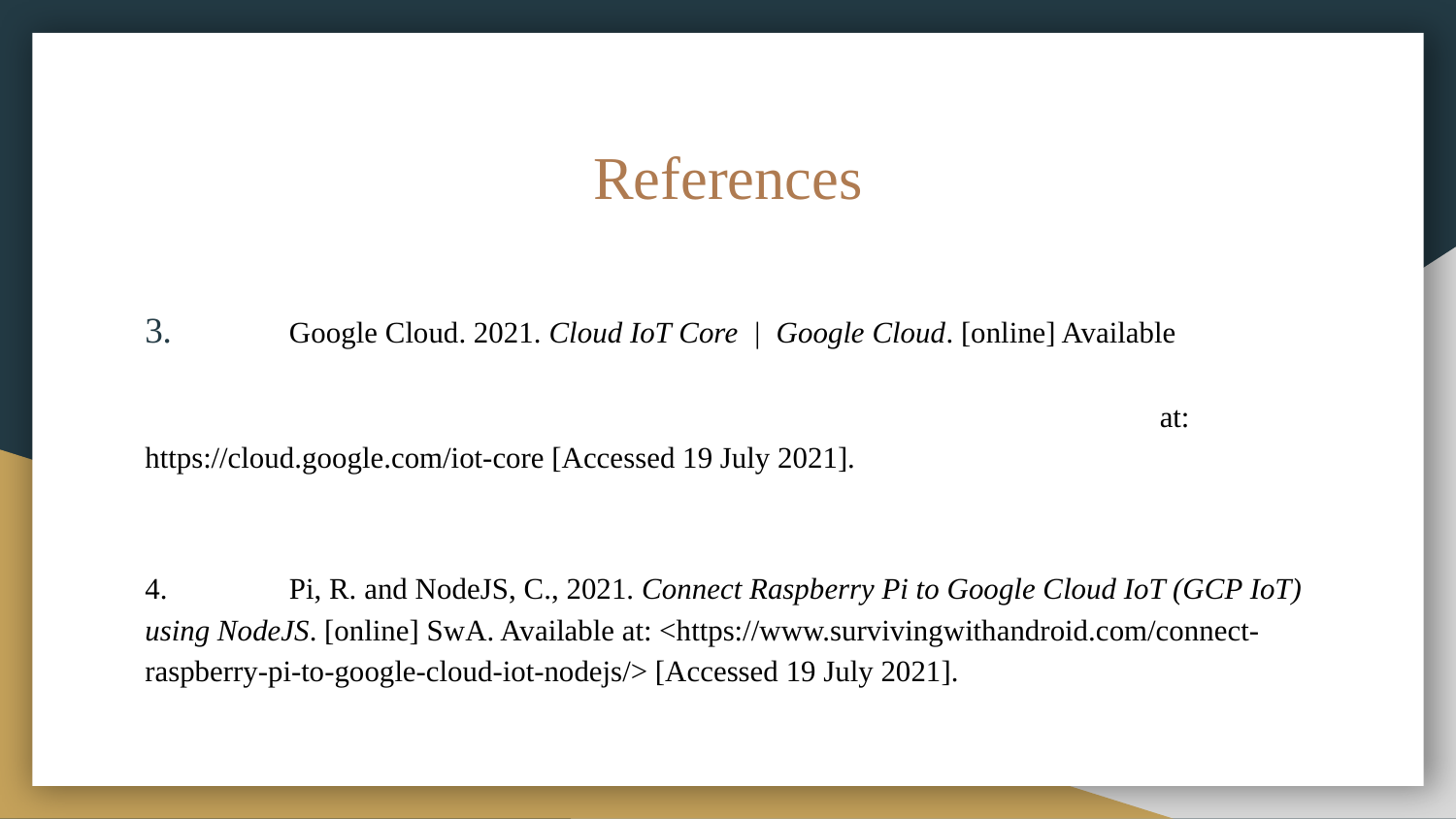

# References
3.	Google Cloud. 2021. Cloud IoT Core  |  Google Cloud. [online] Available                                                                                                                                                                                                                                                                                                                    at: https://cloud.google.com/iot-core [Accessed 19 July 2021].

4.	Pi, R. and NodeJS, C., 2021. Connect Raspberry Pi to Google Cloud IoT (GCP IoT) using NodeJS. [online] SwA. Available at: <https://www.survivingwithandroid.com/connect-raspberry-pi-to-google-cloud-iot-nodejs/> [Accessed 19 July 2021].